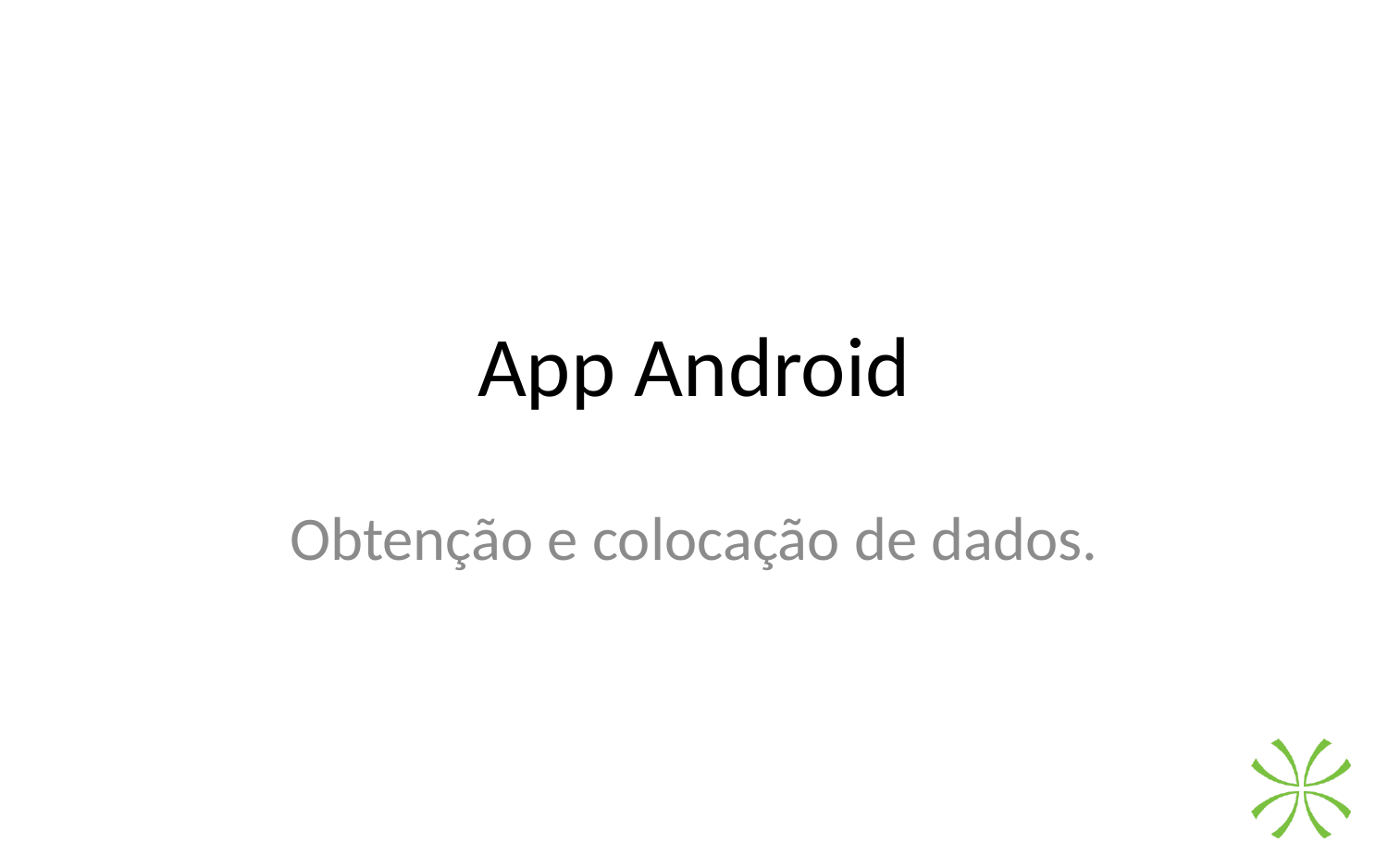

# App Android
Obtenção e colocação de dados.